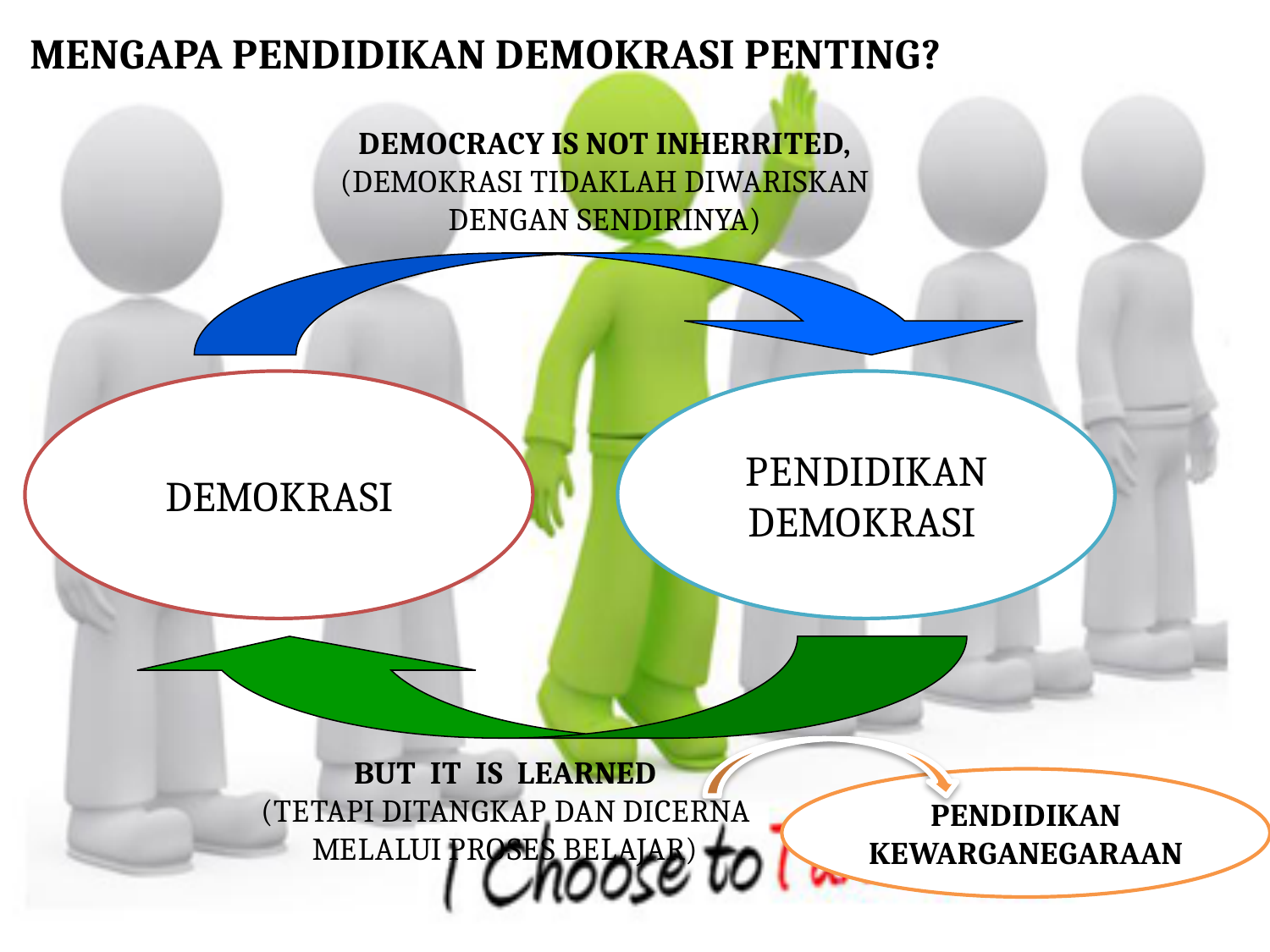

MENGAPA PENDIDIKAN DEMOKRASI PENTING?
DEMOCRACY IS NOT INHERRITED,
(DEMOKRASI TIDAKLAH DIWARISKAN
DENGAN SENDIRINYA)

DEMOKRASI
PENDIDIKAN
DEMOKRASI

BUT  IT  IS  LEARNED
(TETAPI DITANGKAP DAN DICERNA
MELALUI PROSES BELAJAR)
PENDIDIKAN KEWARGANEGARAAN